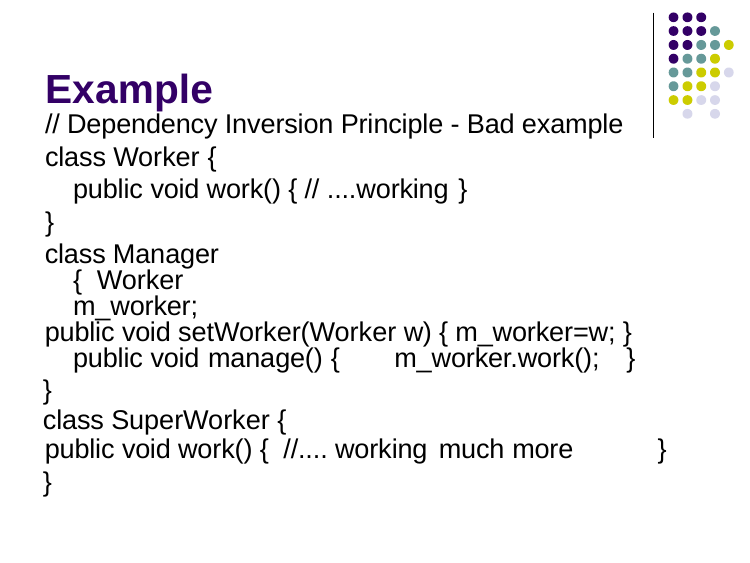

# Example
// Dependency Inversion Principle - Bad example  class Worker {
public void work() { // ....working }
}
class Manager {  Worker m_worker;
public void setWorker(Worker w) { m_worker=w; }  public void manage() {	m_worker.work();	}
}
class SuperWorker {
public void work() {  //.... working much more	}
}